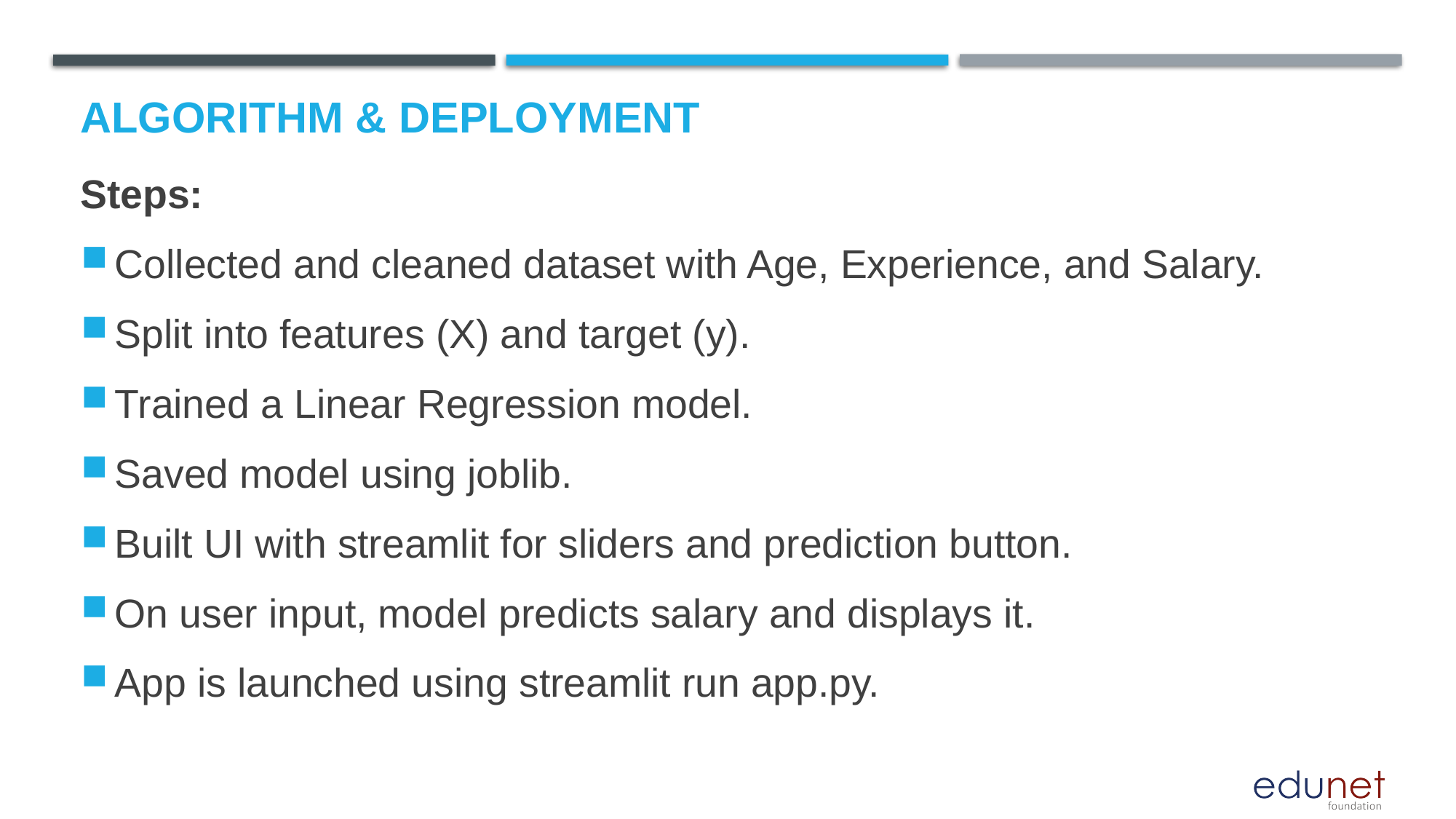

# Algorithm & Deployment
Steps:
Collected and cleaned dataset with Age, Experience, and Salary.
Split into features (X) and target (y).
Trained a Linear Regression model.
Saved model using joblib.
Built UI with streamlit for sliders and prediction button.
On user input, model predicts salary and displays it.
App is launched using streamlit run app.py.